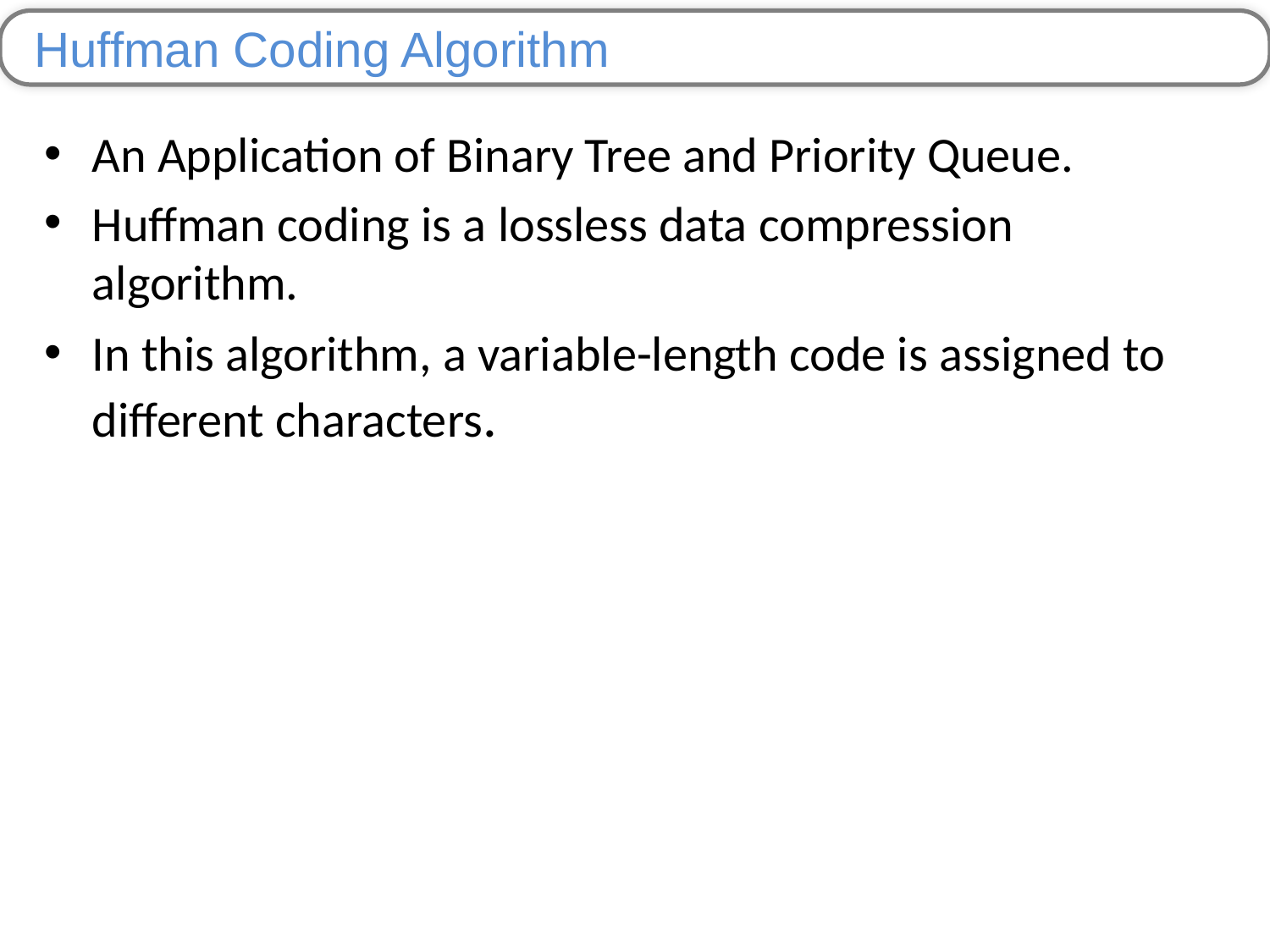

Huffman Coding Algorithm
An Application of Binary Tree and Priority Queue.
Huffman coding is a lossless data compression algorithm.
In this algorithm, a variable-length code is assigned to different characters.